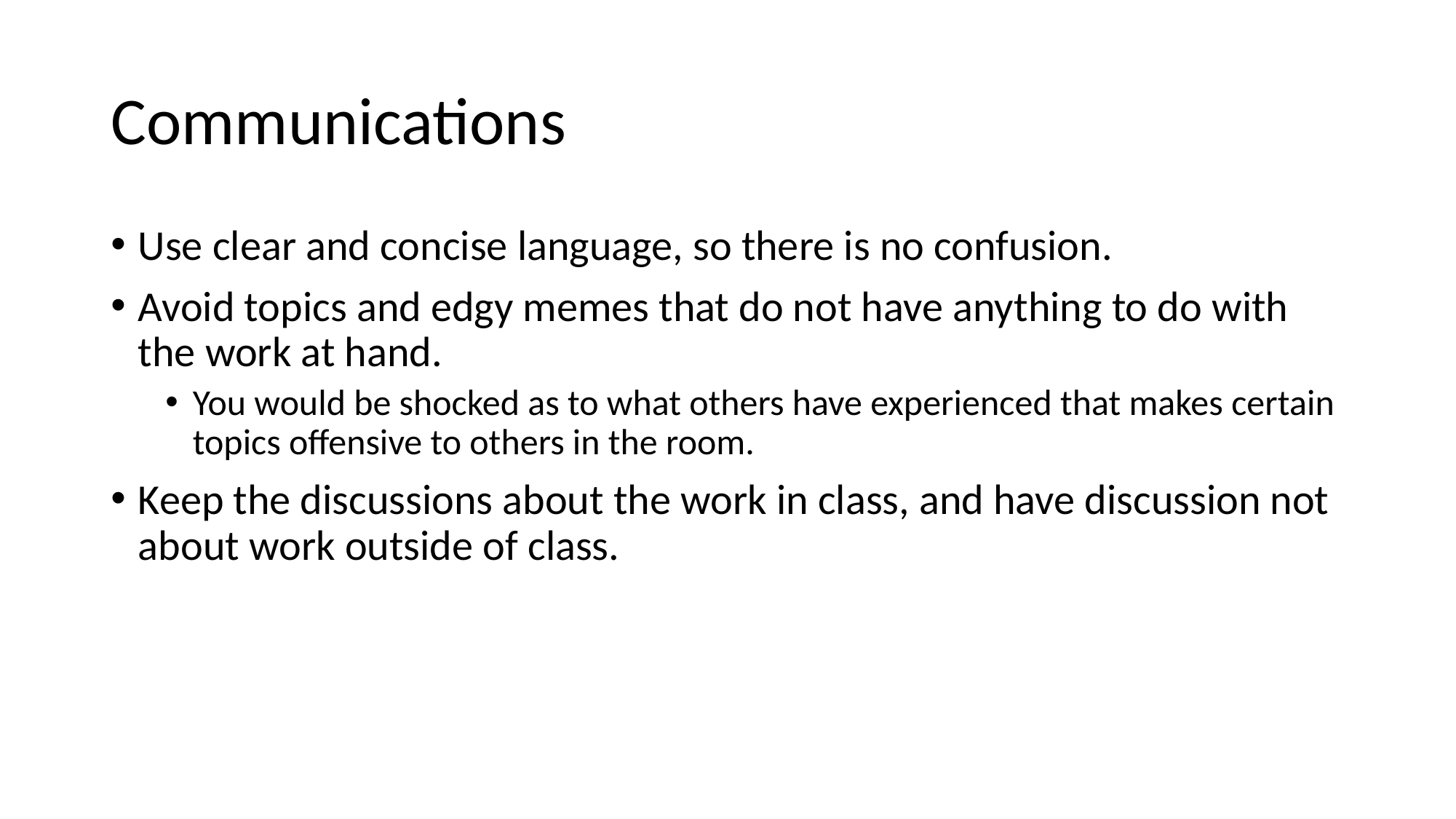

# Communications
Use clear and concise language, so there is no confusion.
Avoid topics and edgy memes that do not have anything to do with the work at hand.
You would be shocked as to what others have experienced that makes certain topics offensive to others in the room.
Keep the discussions about the work in class, and have discussion not about work outside of class.